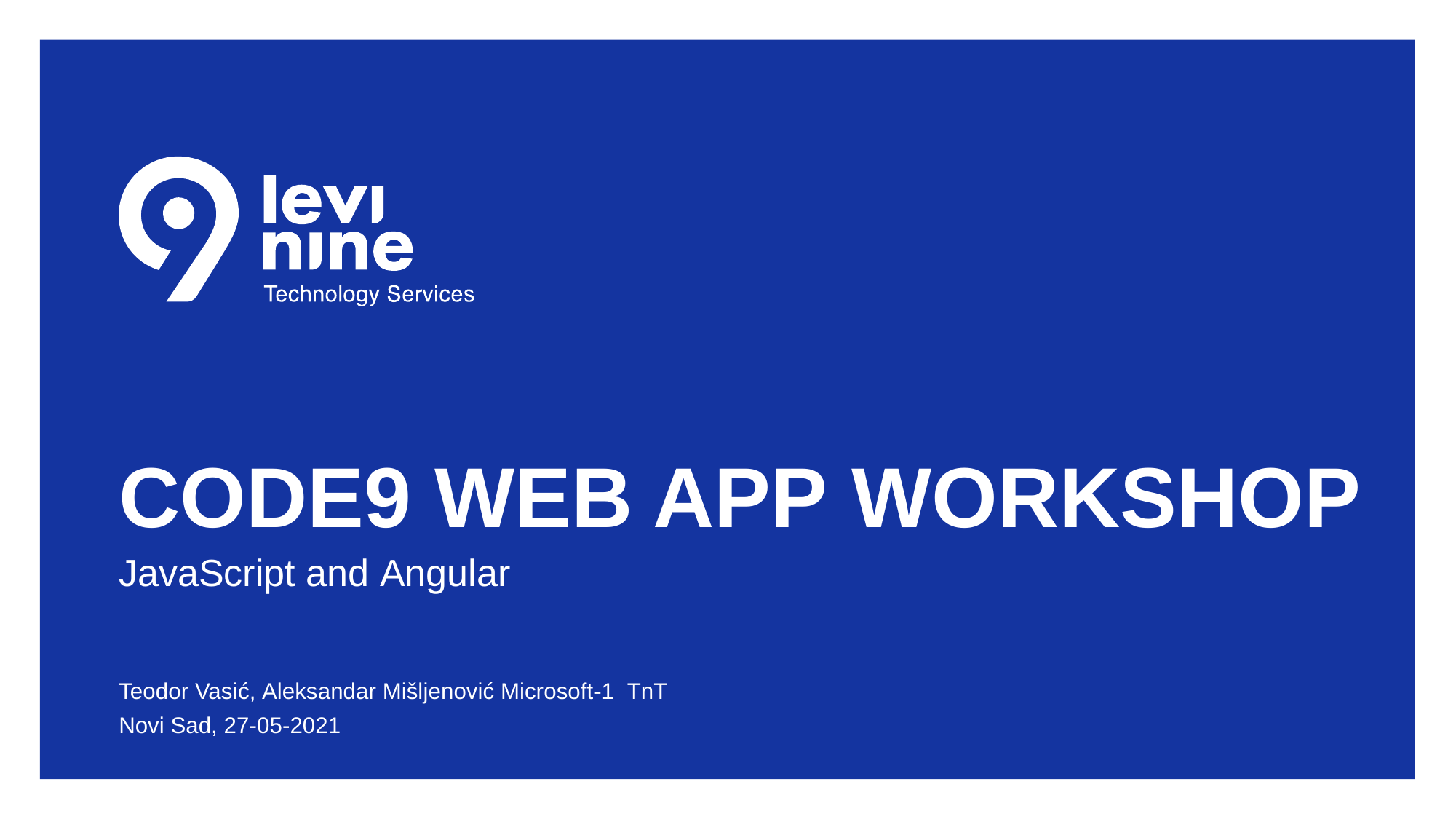

# Code9 Web app workshop
JavaScript and Angular
Teodor Vasić, Aleksandar Mišljenović Microsoft-1  TnT
Novi Sad, 27-05-2021